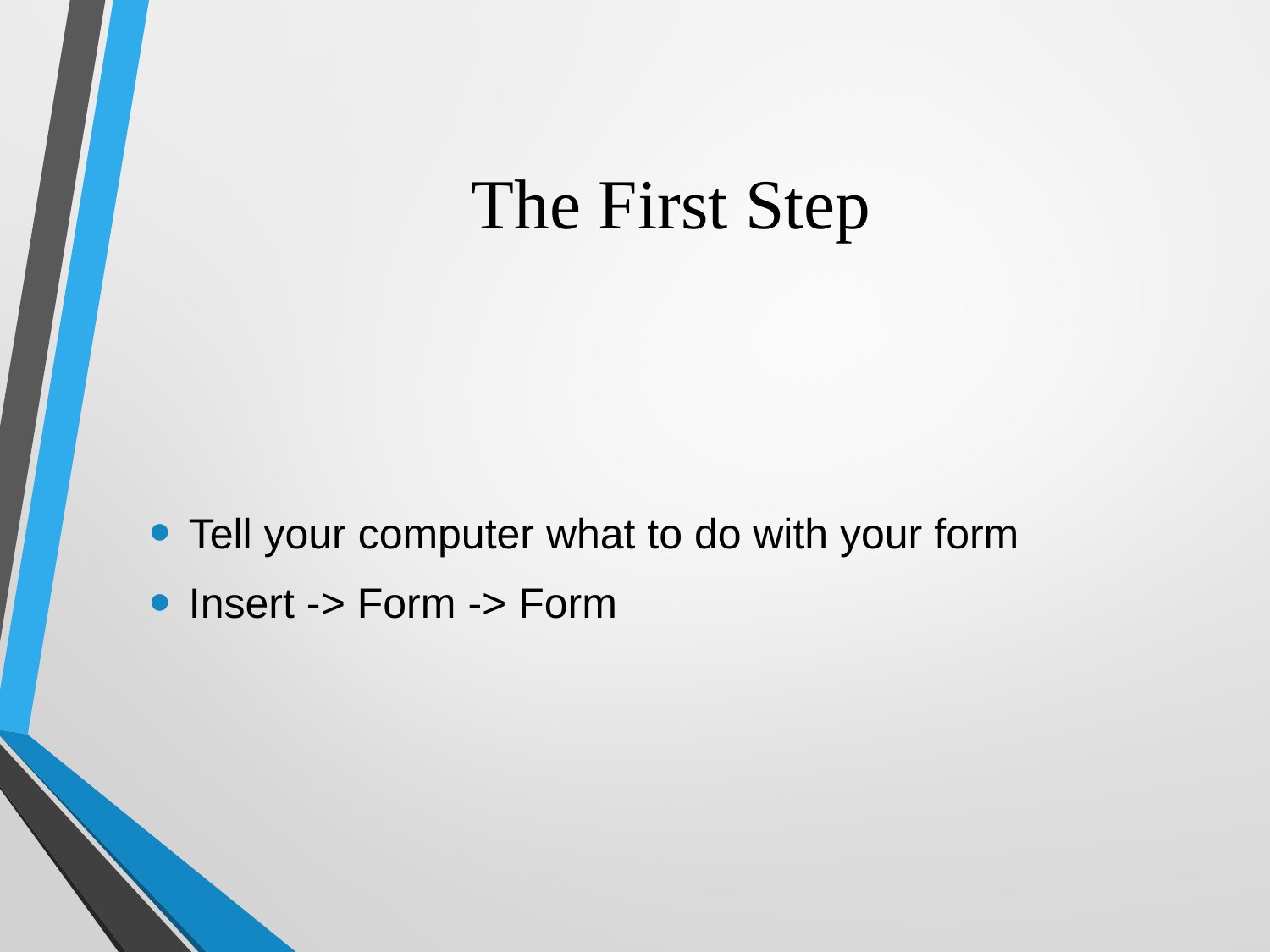

# The First Step
Tell your computer what to do with your form
Insert -> Form -> Form